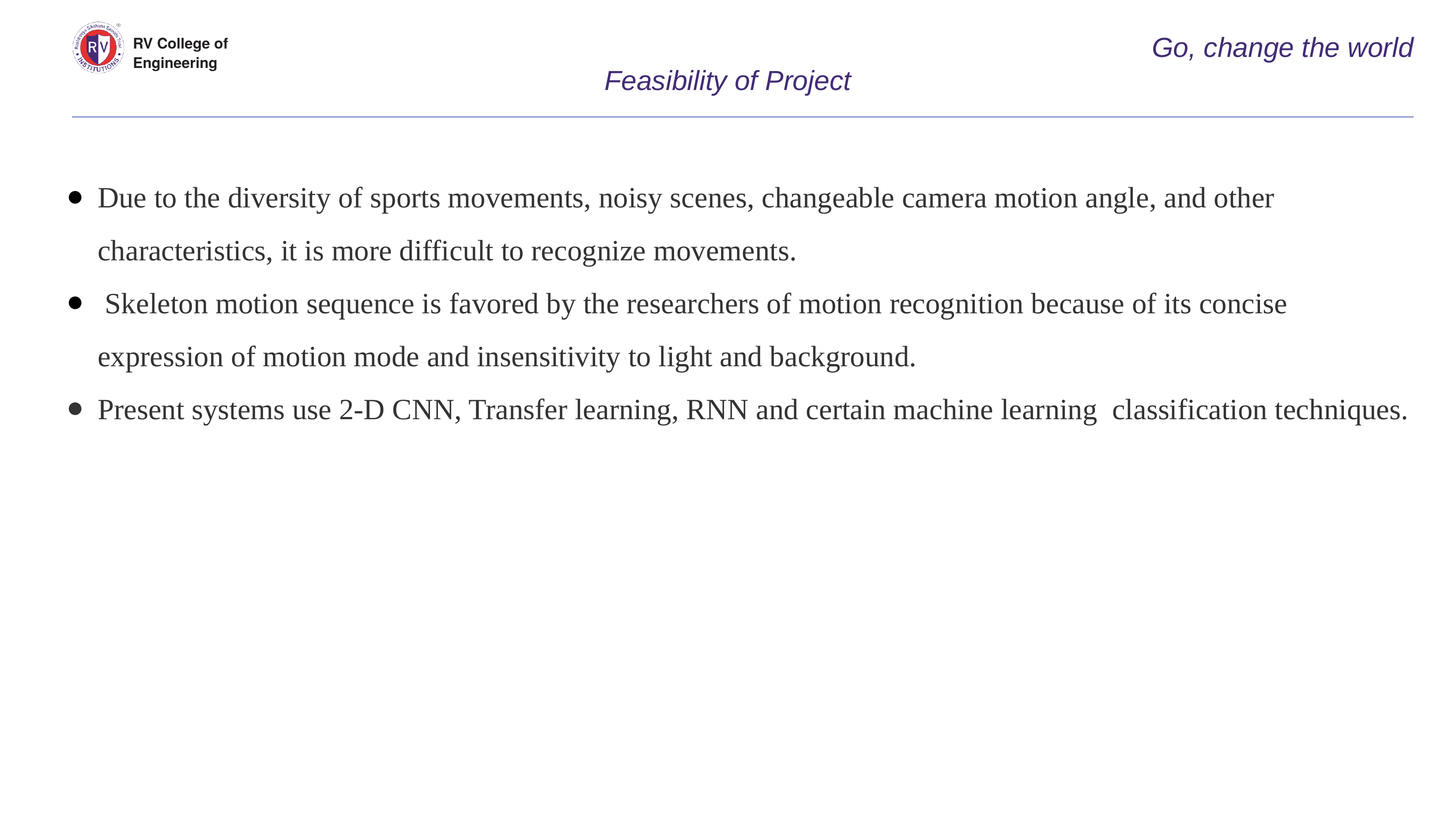

# Feasibility of Project
Go, change the world
RV College of
Engineering

Due to the diversity of sports movements, noisy scenes, changeable camera motion angle, and other characteristics, it is more difficult to recognize movements.
 Skeleton motion sequence is favored by the researchers of motion recognition because of its concise expression of motion mode and insensitivity to light and background.
Present systems use 2-D CNN, Transfer learning, RNN and certain machine learning  classification techniques.